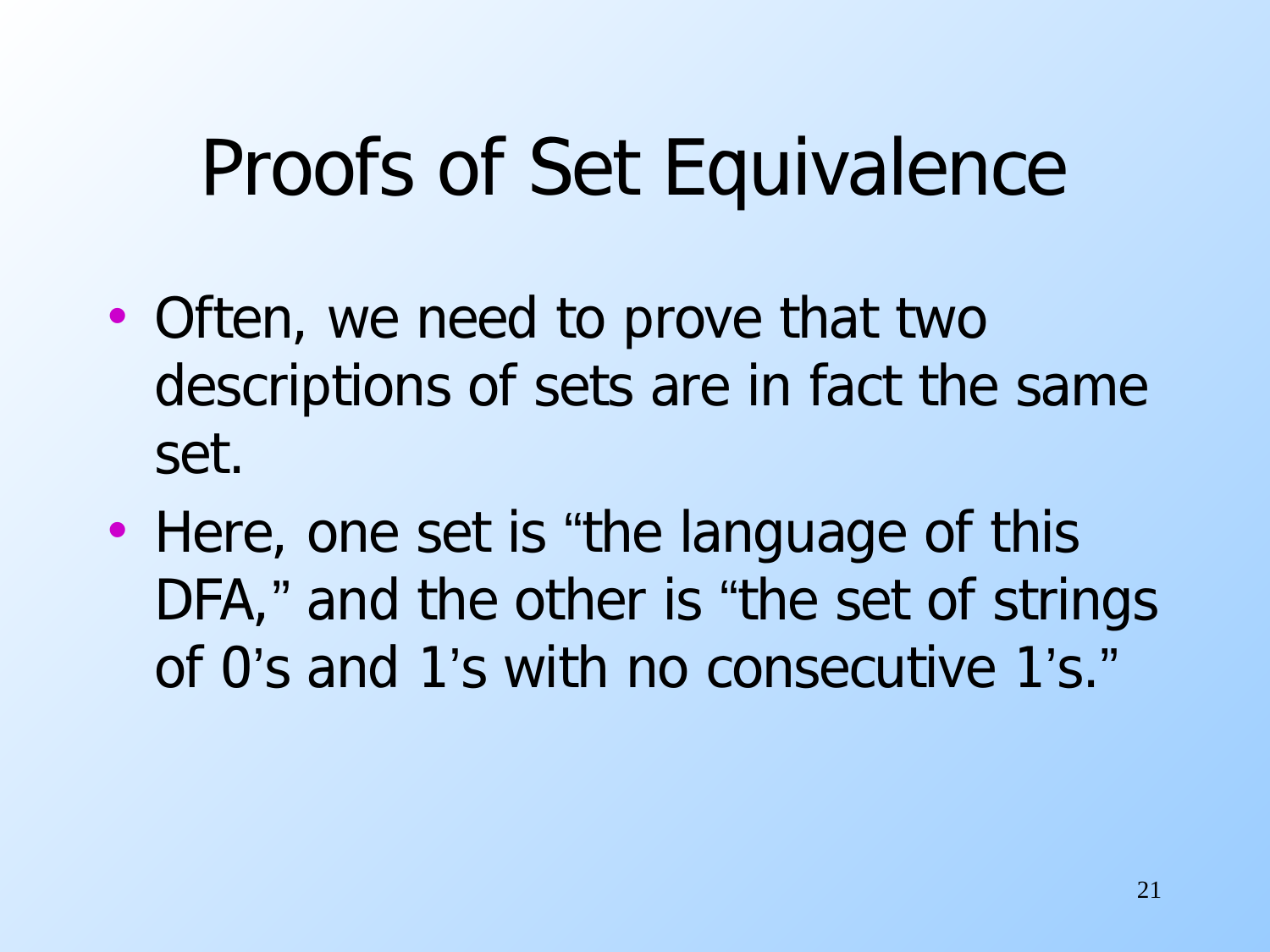

# Proofs of Set Equivalence
Often, we need to prove that two descriptions of sets are in fact the same set.
Here, one set is “the language of this DFA,” and the other is “the set of strings of 0’s and 1’s with no consecutive 1’s.”
21